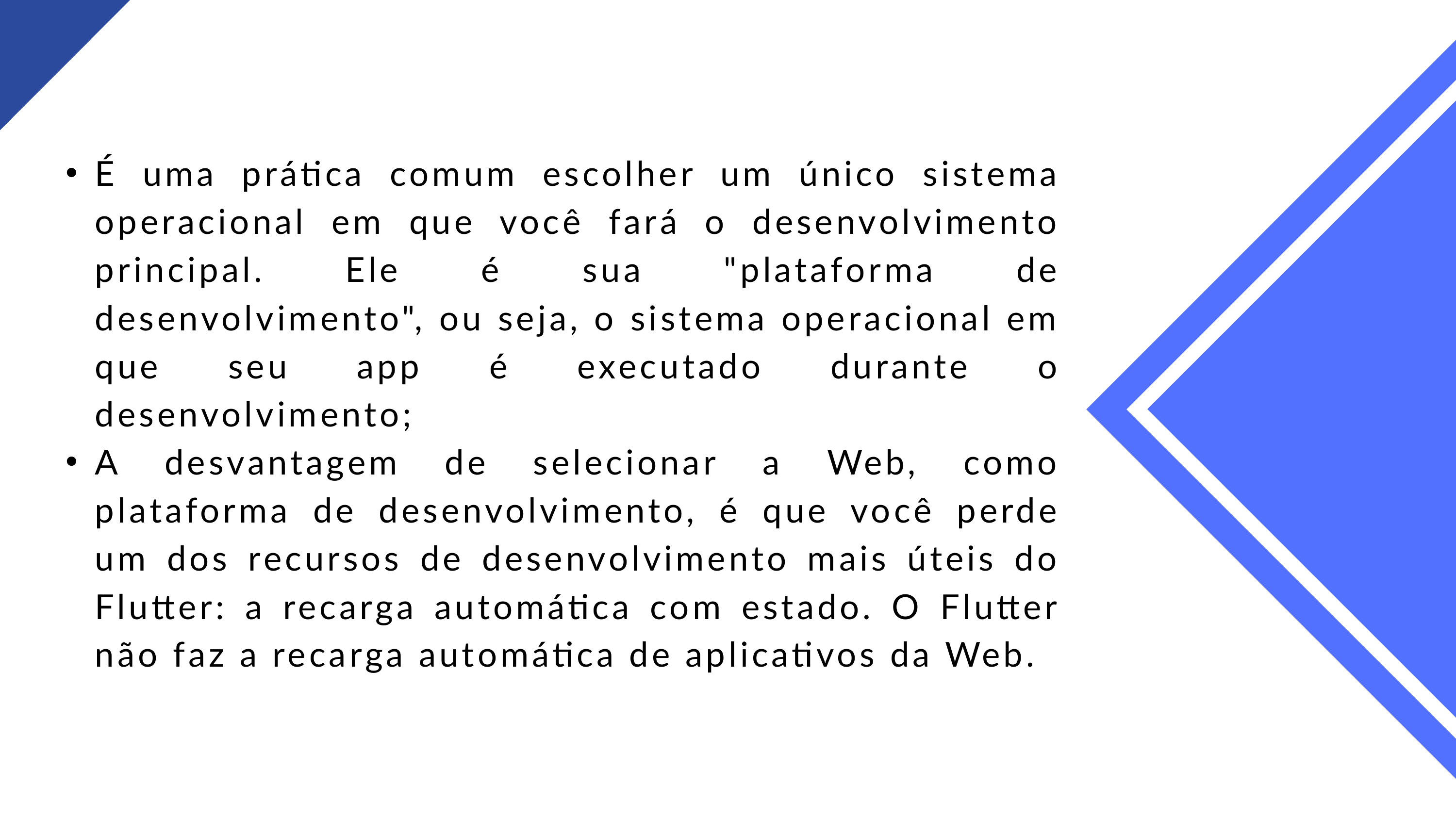

É uma prática comum escolher um único sistema operacional em que você fará o desenvolvimento principal. Ele é sua "plataforma de desenvolvimento", ou seja, o sistema operacional em que seu app é executado durante o desenvolvimento;
A desvantagem de selecionar a Web, como plataforma de desenvolvimento, é que você perde um dos recursos de desenvolvimento mais úteis do Flutter: a recarga automática com estado. O Flutter não faz a recarga automática de aplicativos da Web.